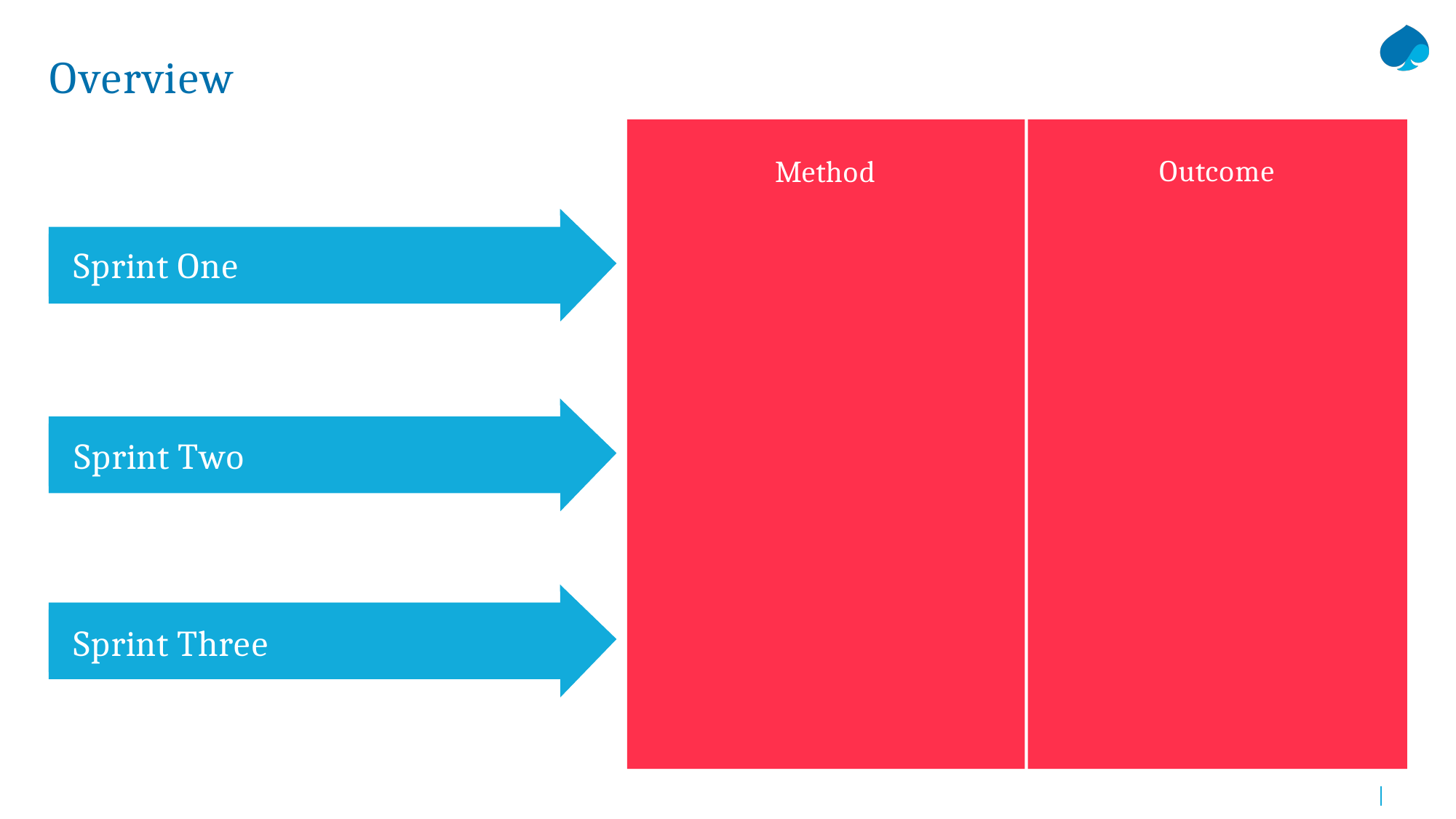

# Overview
Outcome
Method

Sprint One

Sprint Two

Sprint Three